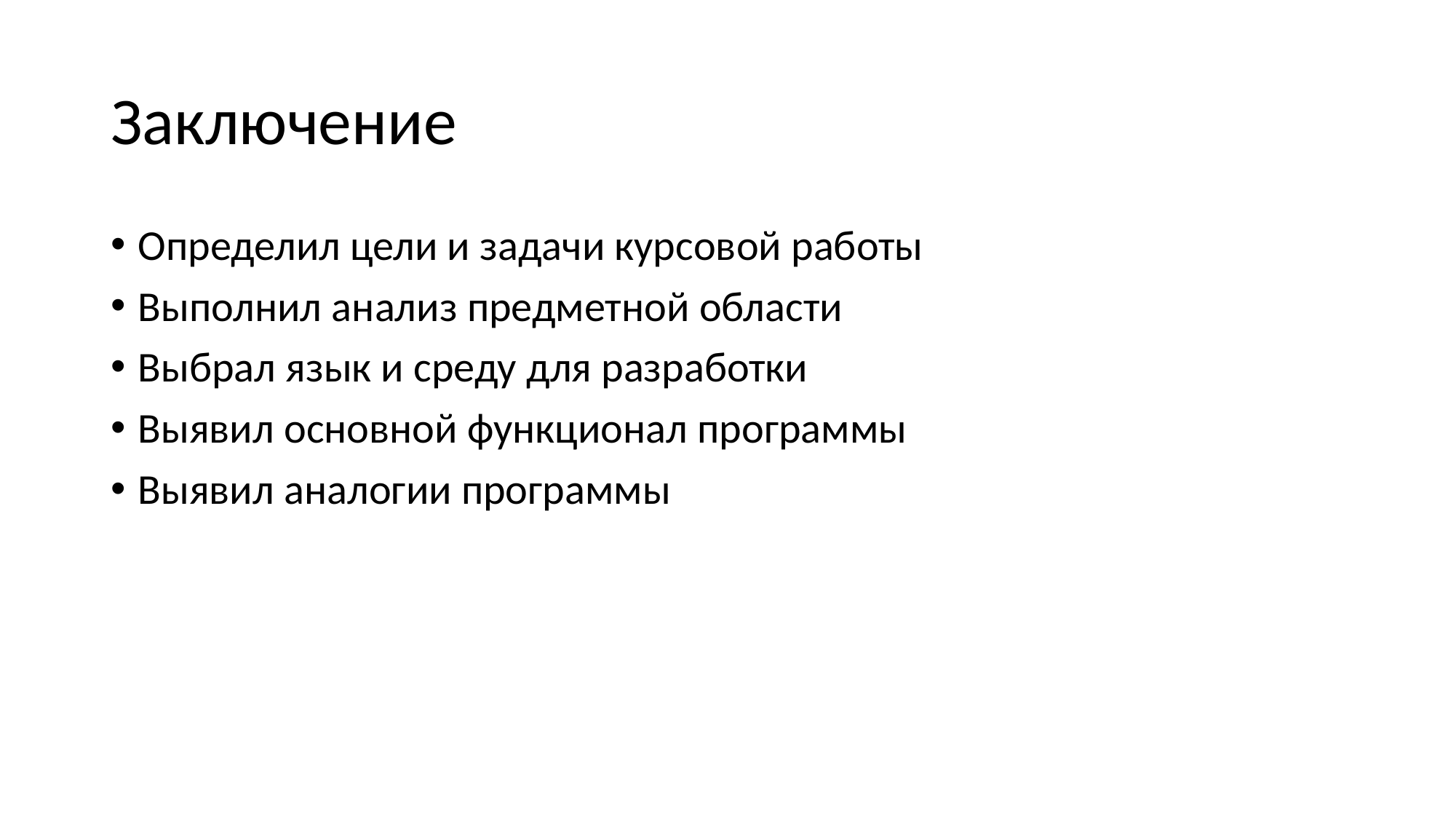

# Заключение
Определил цели и задачи курсовой работы
Выполнил анализ предметной области
Выбрал язык и среду для разработки
Выявил основной функционал программы
Выявил аналогии программы